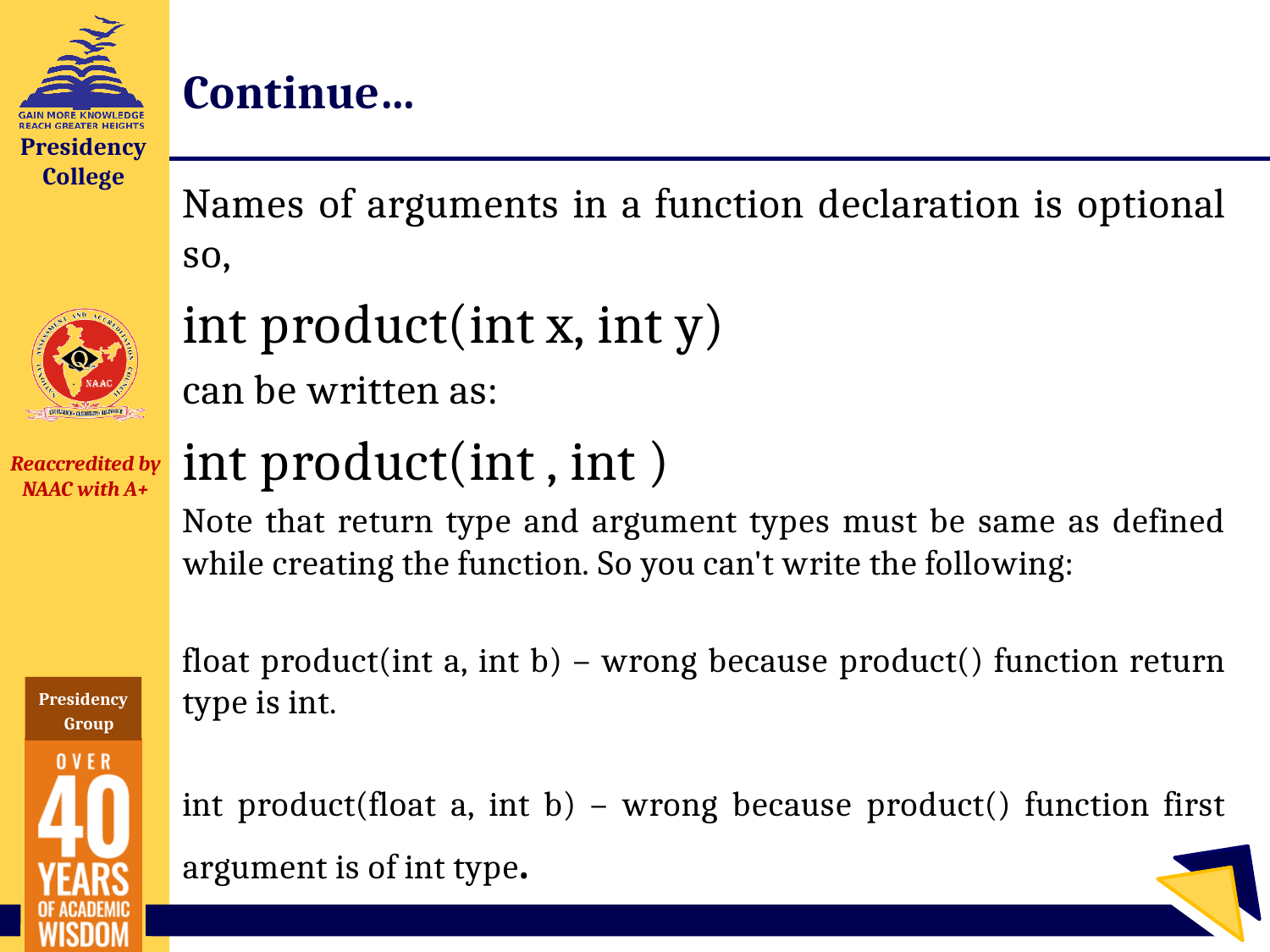

# Continue…
Names of arguments in a function declaration is optional so,
int product(int x, int y)
can be written as:
int product(int , int )
Note that return type and argument types must be same as defined while creating the function. So you can't write the following:

float product(int a, int b) – wrong because product() function return type is int.

int product(float a, int b) – wrong because product() function first argument is of int type.